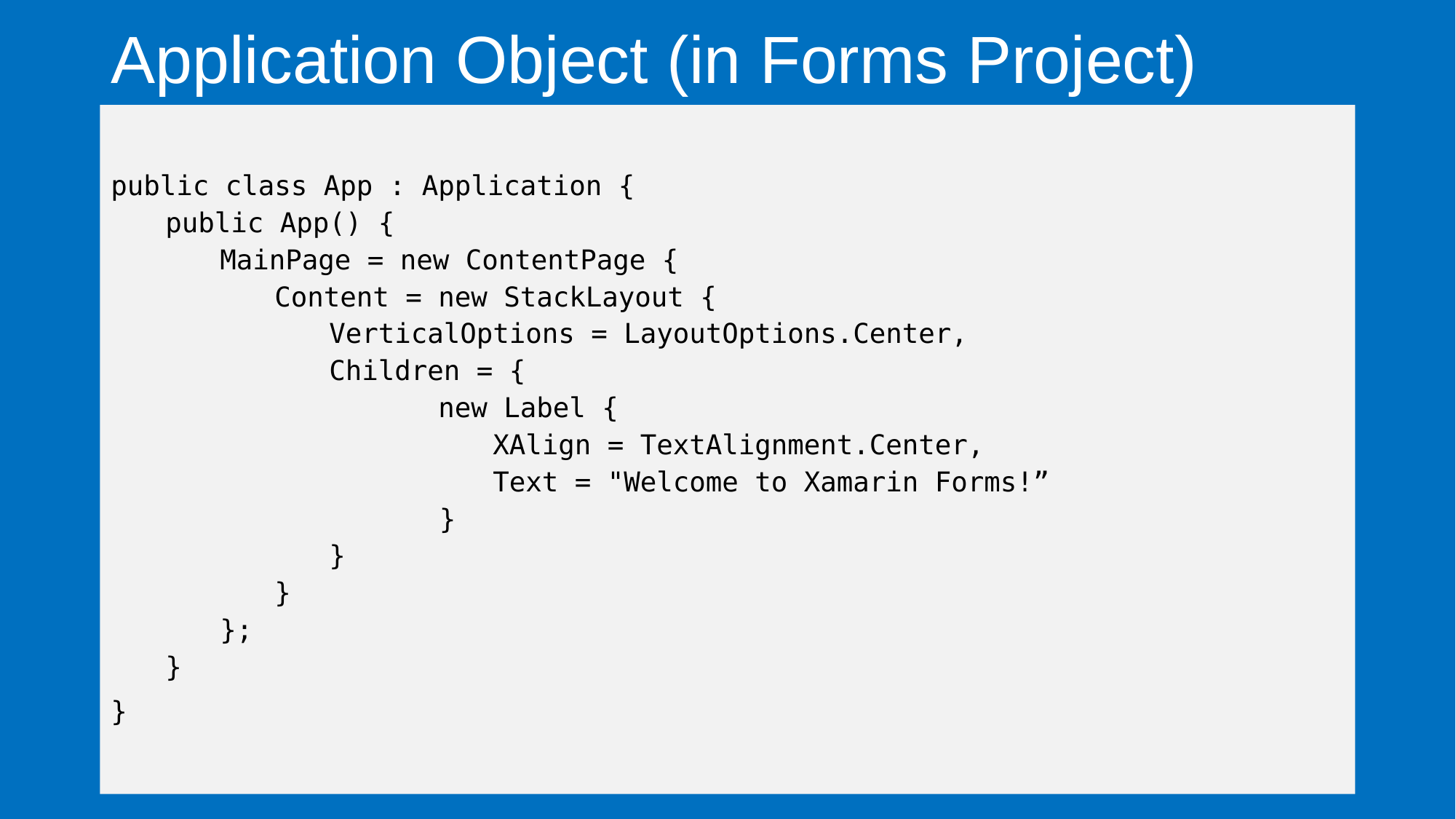

# Application Object (in Forms Project)
public class App : Application {
public App() {
MainPage = new ContentPage {
Content = new StackLayout {
VerticalOptions = LayoutOptions.Center,
Children = {
new Label {
XAlign = TextAlignment.Center,
Text = "Welcome to Xamarin Forms!”
}
}
}
};
}
}